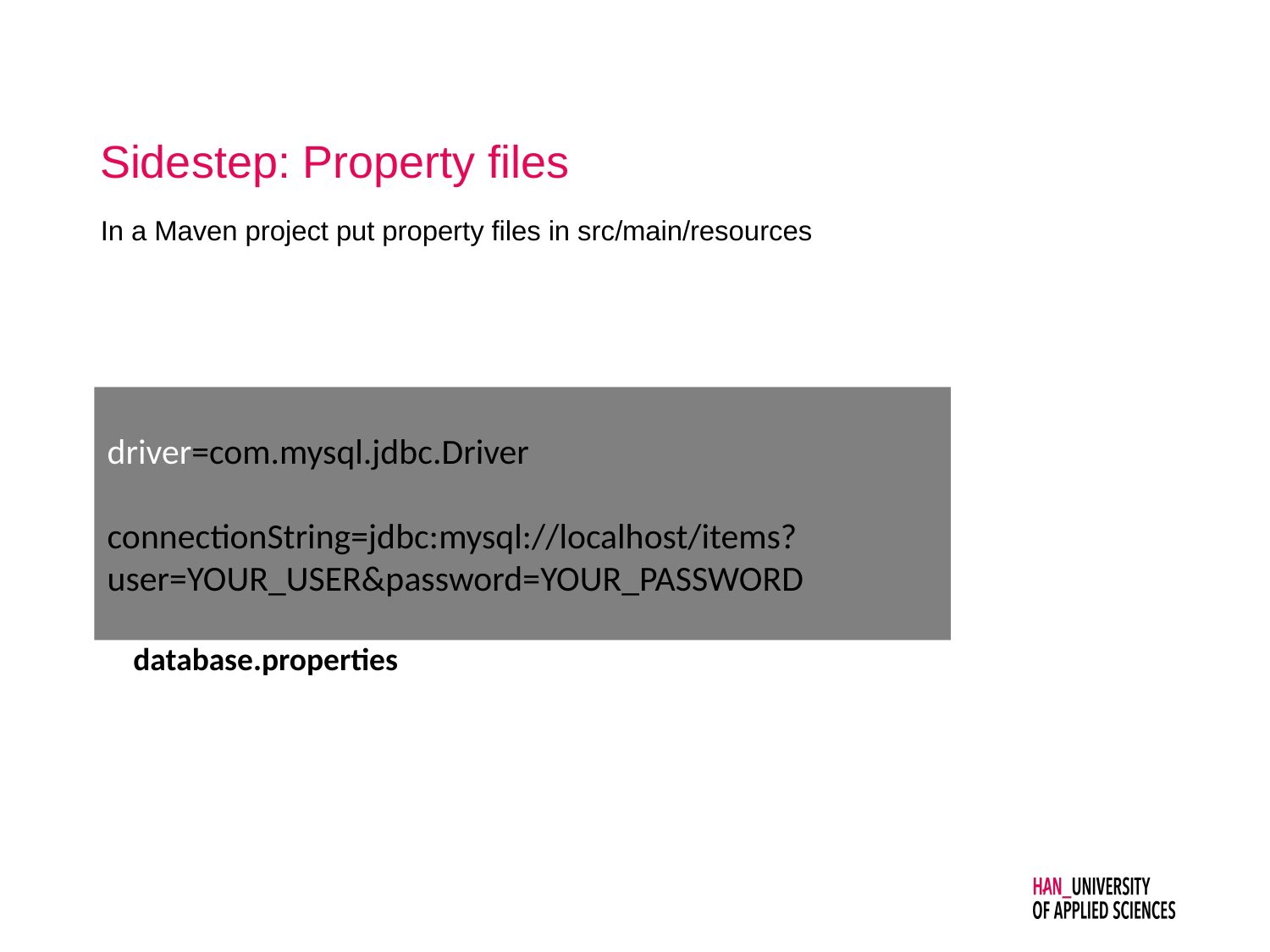

# Sidestep: Property files
In a Maven project put property files in src/main/resources

driver=com.mysql.jdbc.Driver
connectionString=jdbc:mysql://localhost/items?user=YOUR_USER&password=YOUR_PASSWORD
database.properties